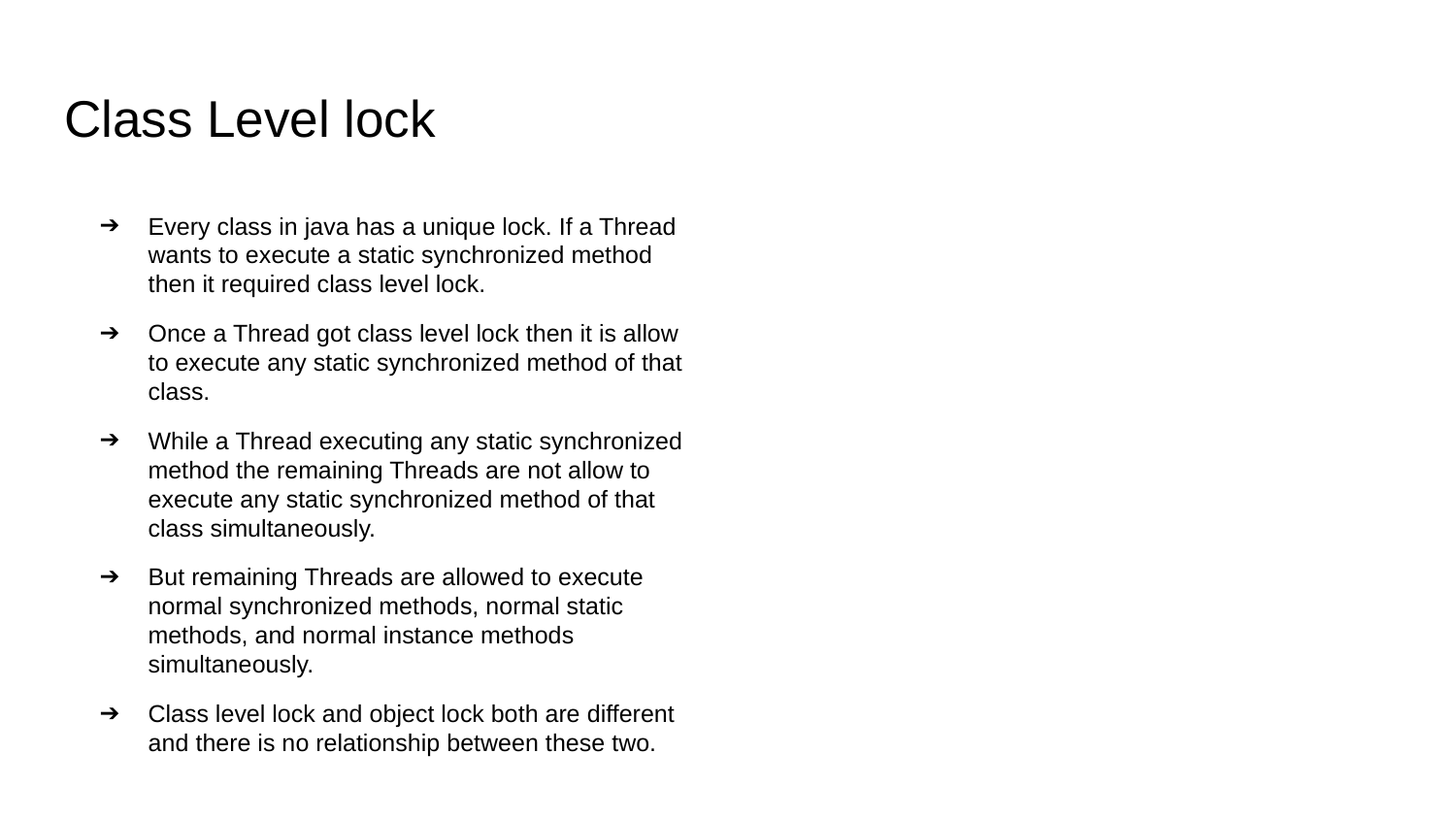

# Class Level lock
Every class in java has a unique lock. If a Thread wants to execute a static synchronized method then it required class level lock.
Once a Thread got class level lock then it is allow to execute any static synchronized method of that class.
While a Thread executing any static synchronized method the remaining Threads are not allow to execute any static synchronized method of that class simultaneously.
But remaining Threads are allowed to execute normal synchronized methods, normal static methods, and normal instance methods simultaneously.
Class level lock and object lock both are different and there is no relationship between these two.